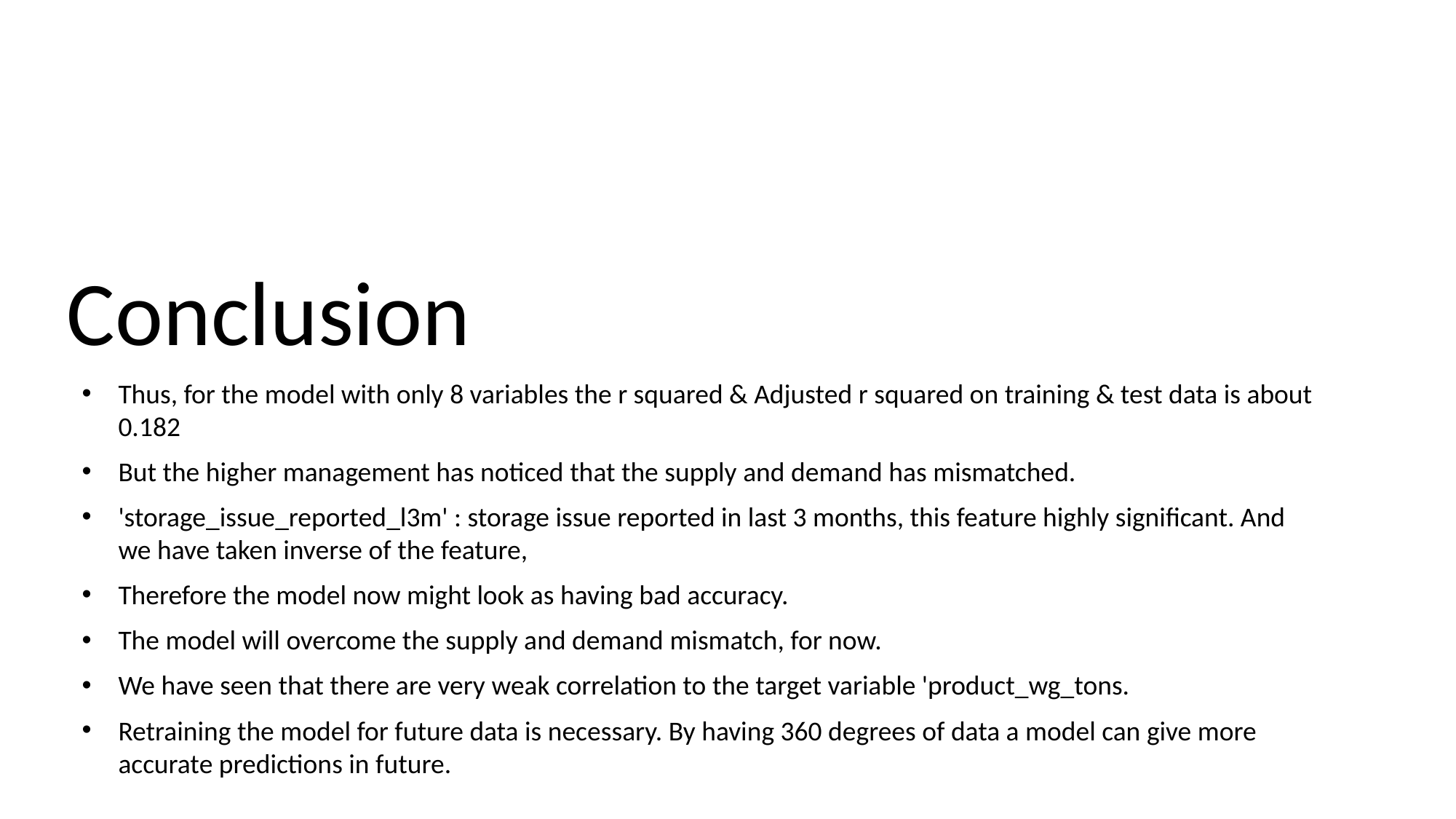

# Conclusion
Thus, for the model with only 8 variables the r squared & Adjusted r squared on training & test data is about 0.182
But the higher management has noticed that the supply and demand has mismatched.
'storage_issue_reported_l3m' : storage issue reported in last 3 months, this feature highly significant. And we have taken inverse of the feature,
Therefore the model now might look as having bad accuracy.
The model will overcome the supply and demand mismatch, for now.
We have seen that there are very weak correlation to the target variable 'product_wg_tons.
Retraining the model for future data is necessary. By having 360 degrees of data a model can give more accurate predictions in future.